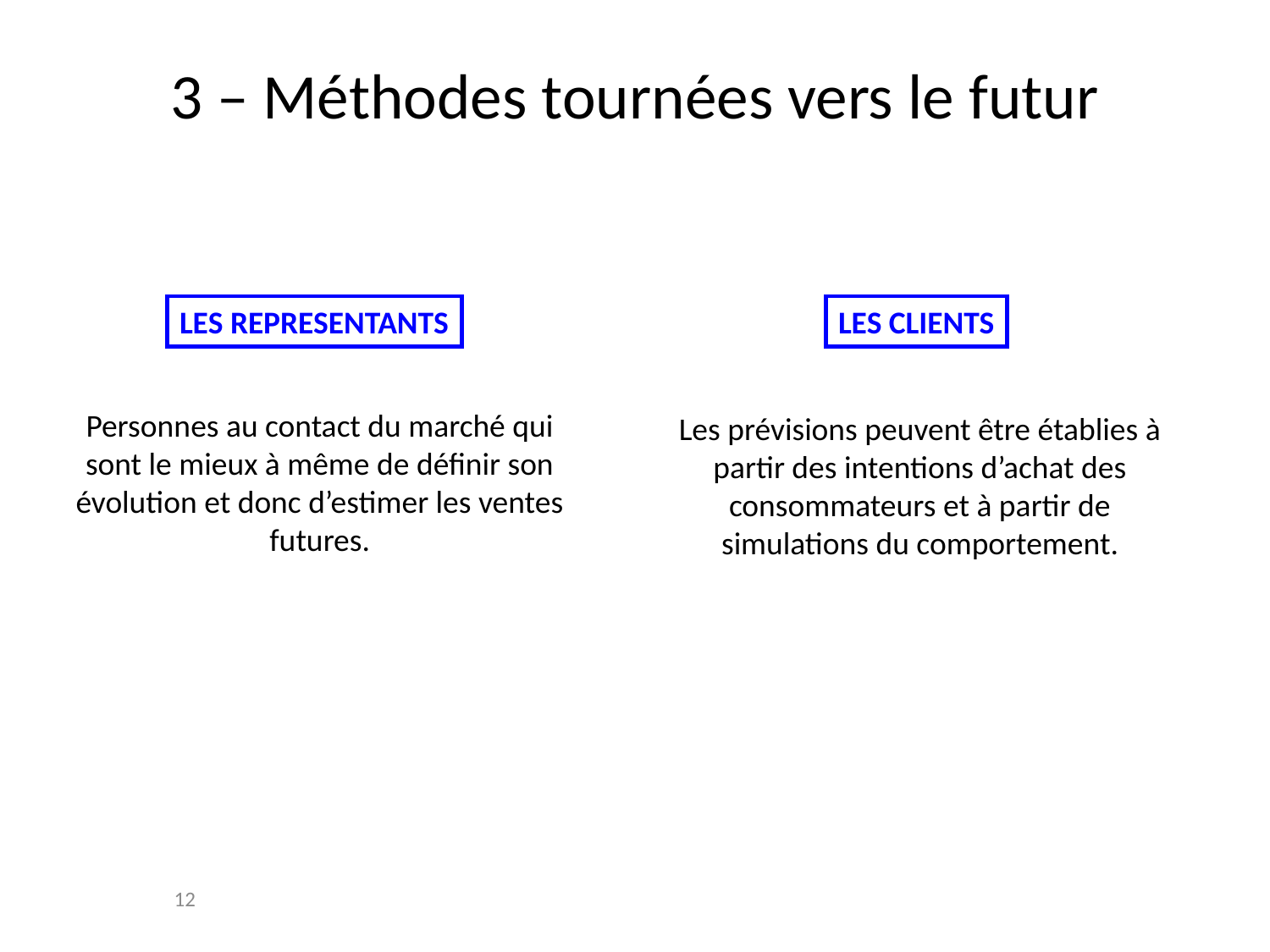

# 3 – Méthodes tournées vers le futur
LES REPRESENTANTS
LES CLIENTS
Personnes au contact du marché qui sont le mieux à même de définir son évolution et donc d’estimer les ventes futures.
Les prévisions peuvent être établies à partir des intentions d’achat des consommateurs et à partir de simulations du comportement.
12